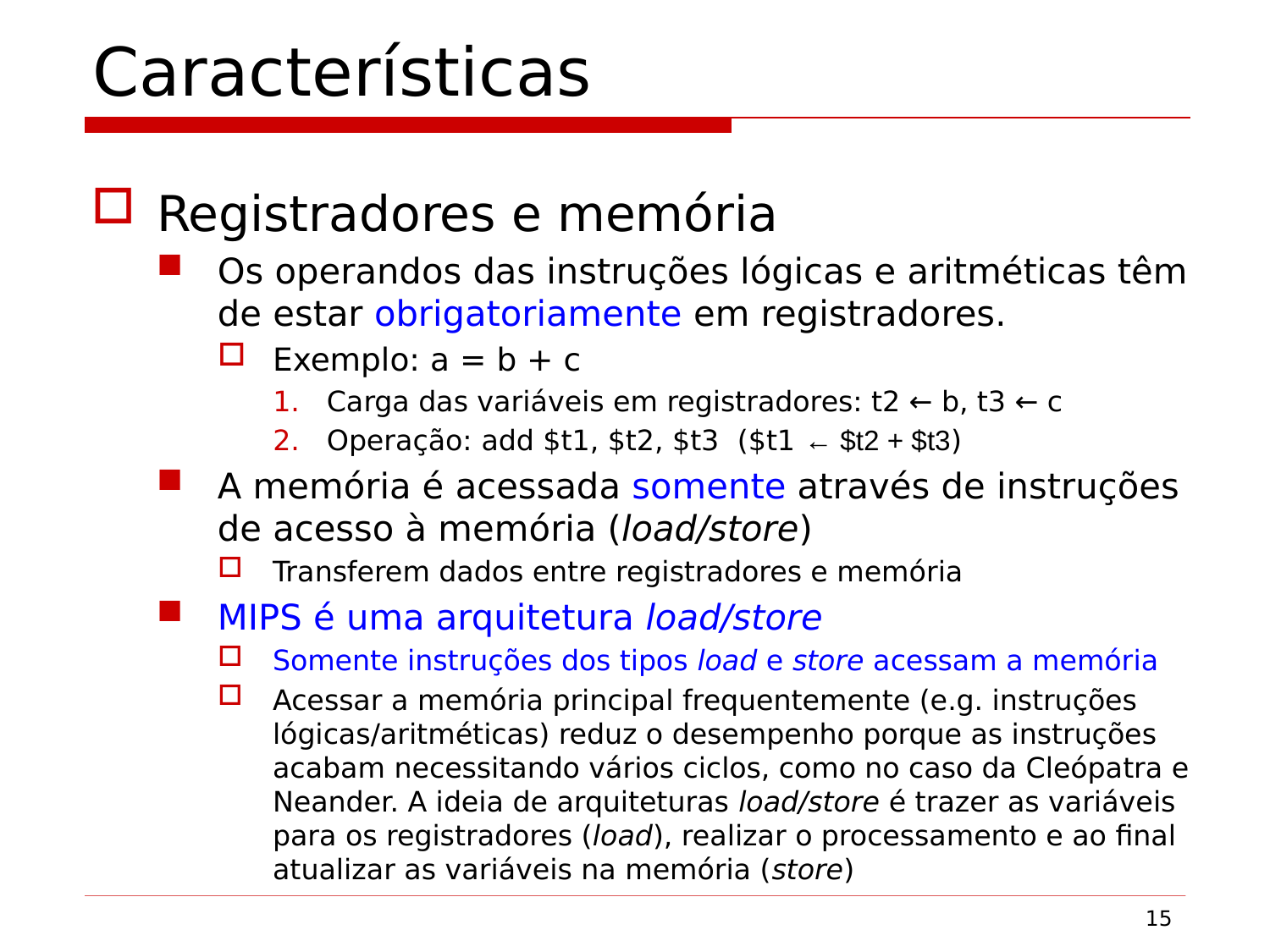

# Características
Registradores e memória
Os operandos das instruções lógicas e aritméticas têm de estar obrigatoriamente em registradores.
Exemplo: a = b + c
Carga das variáveis em registradores: t2 ← b, t3 ← c
Operação: add $t1, $t2, $t3  ($t1 ← $t2 + $t3)
A memória é acessada somente através de instruções de acesso à memória (load/store)
Transferem dados entre registradores e memória
MIPS é uma arquitetura load/store
Somente instruções dos tipos load e store acessam a memória
Acessar a memória principal frequentemente (e.g. instruções lógicas/aritméticas) reduz o desempenho porque as instruções acabam necessitando vários ciclos, como no caso da Cleópatra e Neander. A ideia de arquiteturas load/store é trazer as variáveis para os registradores (load), realizar o processamento e ao final atualizar as variáveis na memória (store)
15